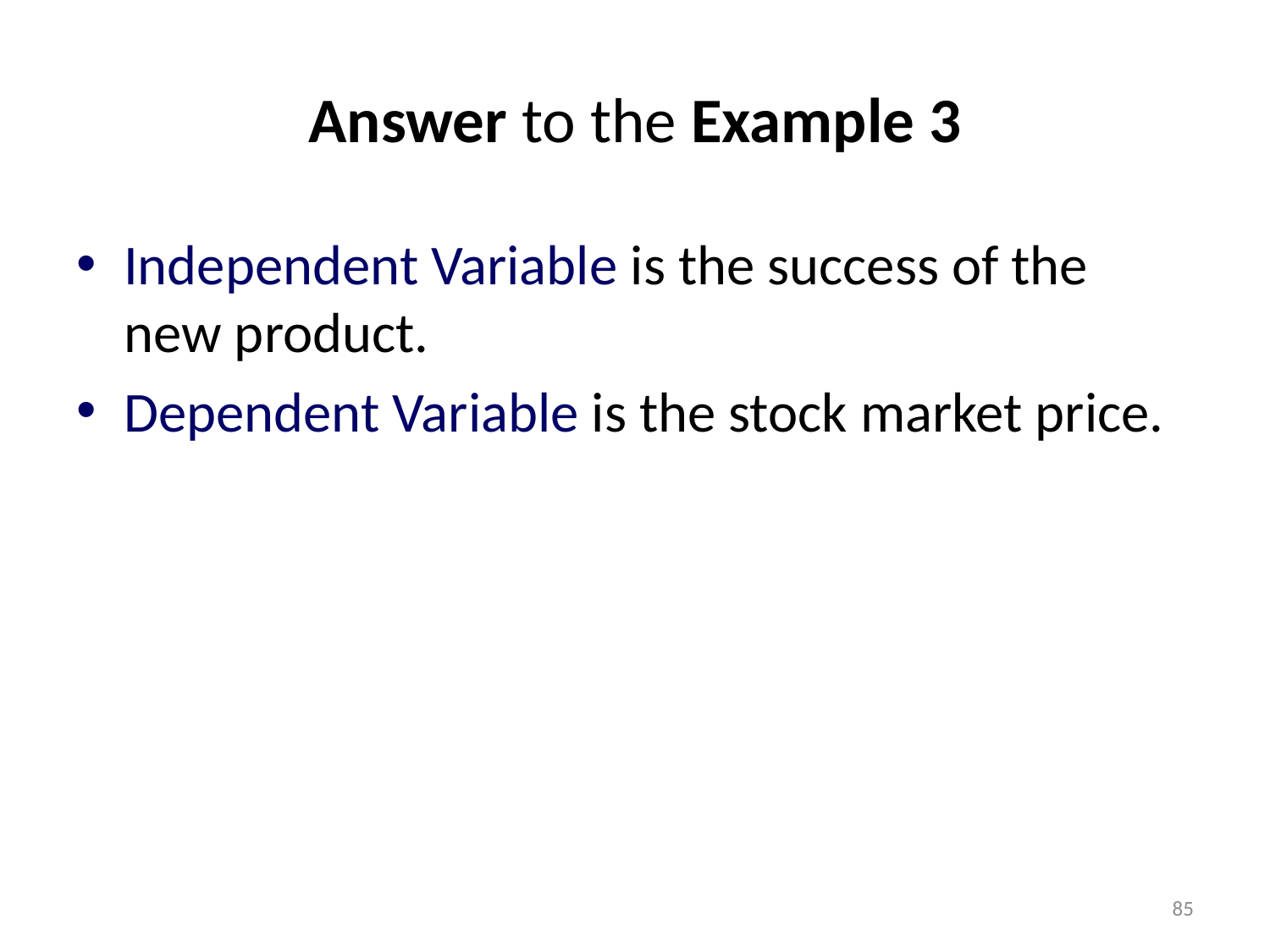

# Answer to the Example 3
Independent Variable is the success of the new product.
Dependent Variable is the stock market price.

85